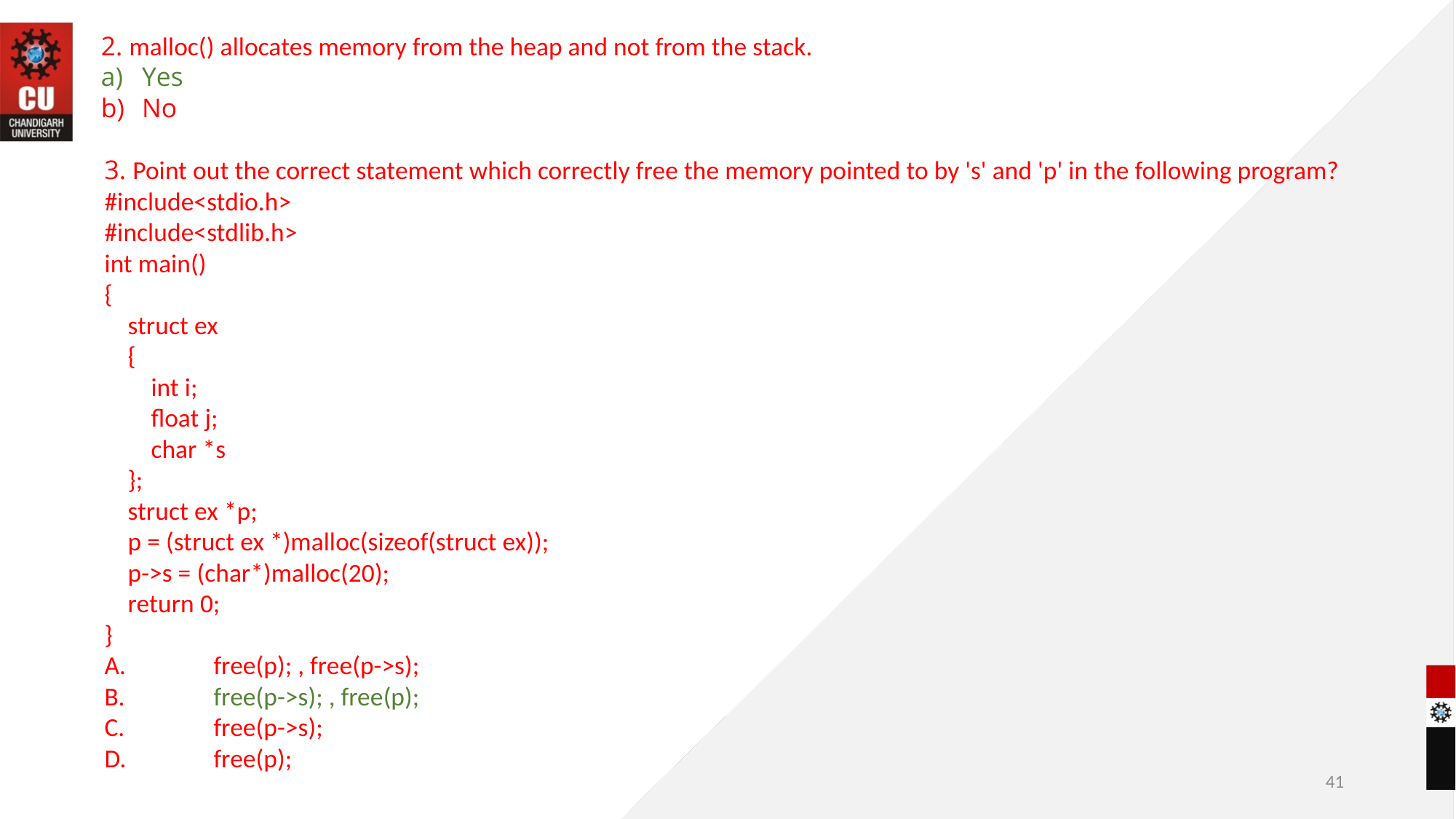

2. malloc() allocates memory from the heap and not from the stack.
Yes
No

3. Point out the correct statement which correctly free the memory pointed to by 's' and 'p' in the following program?
#include<stdio.h>
#include<stdlib.h>
int main()
{
    struct ex
    {
        int i;
        float j;
        char *s
    };
    struct ex *p;
    p = (struct ex *)malloc(sizeof(struct ex));
    p->s = (char*)malloc(20);
    return 0;
}
A.	free(p); , free(p->s);
B.	free(p->s); , free(p);
C.	free(p->s);
D.	free(p);

41